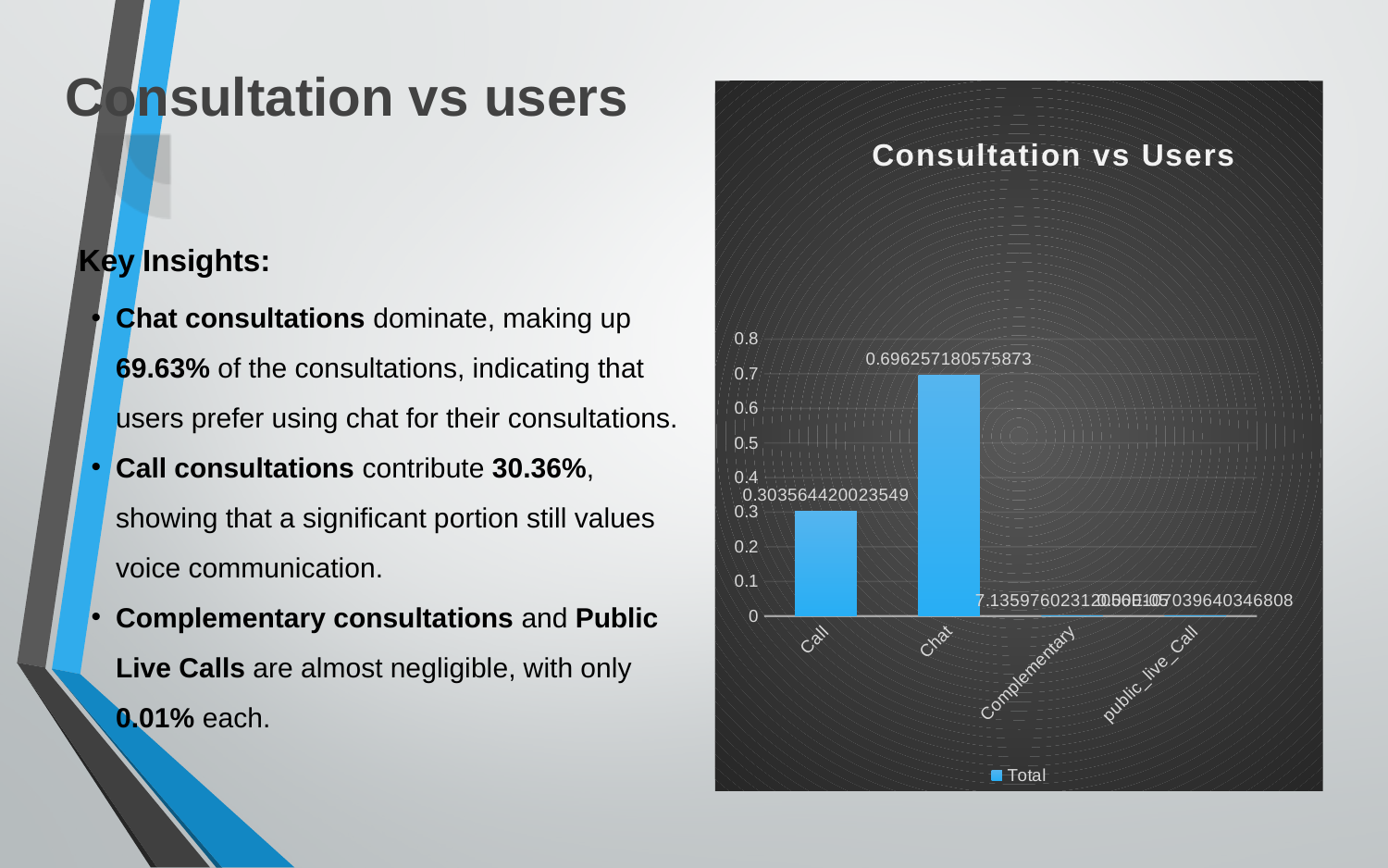

Consultation vs users

### Chart: Consultation vs Users

| Category |  |
|---|---|
| Call | 0.3035644200235487 |
| Chat | 0.6962571805758733 |
| Complementary | 7.135976023120562e-05 |
| public_live_Call | 0.00010703964034680843 |
Key Insights:

Chat consultations dominate, making up 69.63% of the consultations, indicating that users prefer using chat for their consultations.
Call consultations contribute 30.36%, showing that a significant portion still values voice communication.
Complementary consultations and Public Live Calls are almost negligible, with only 0.01% each.